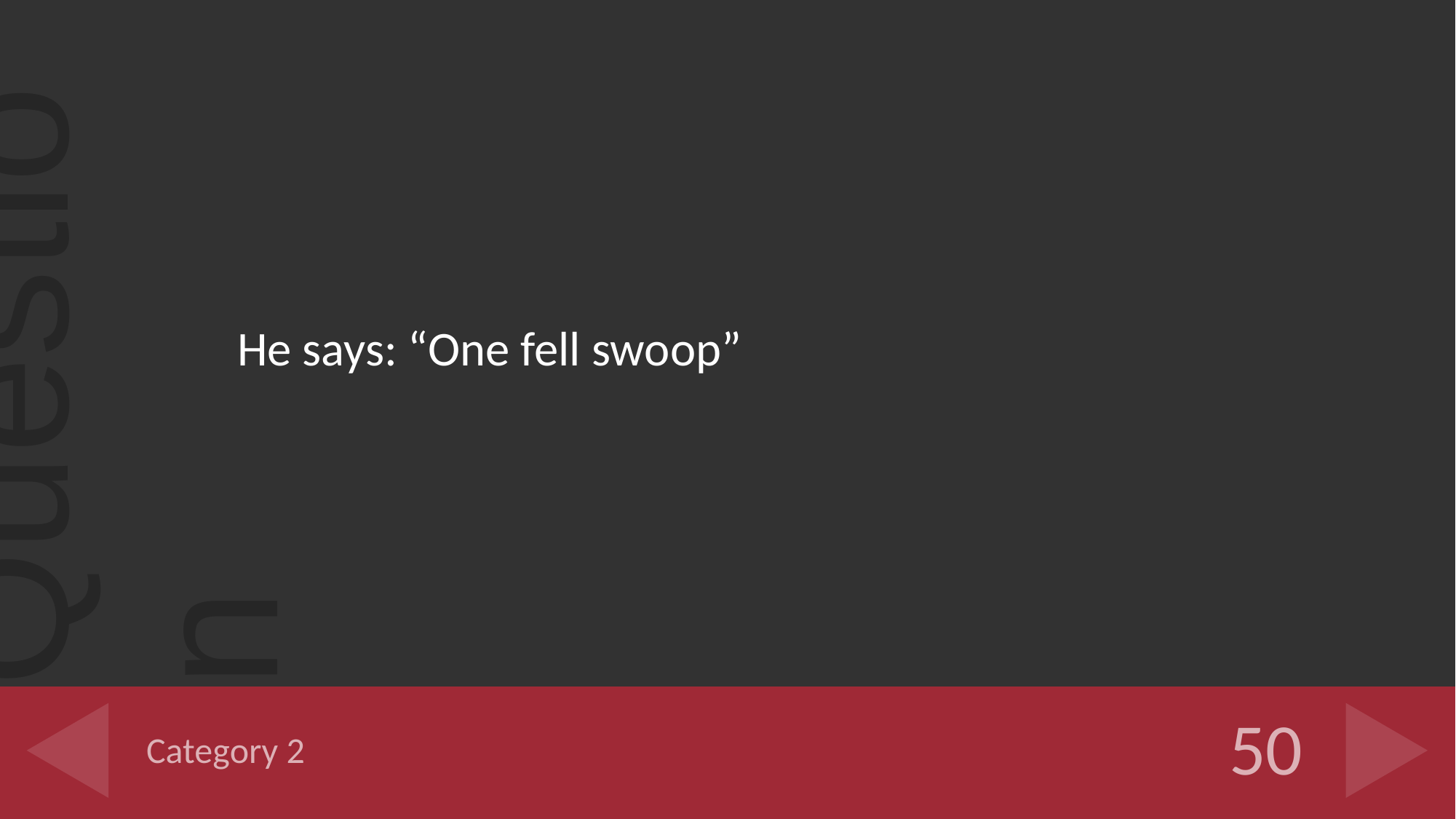

He says: “One fell swoop”
# Category 2
50